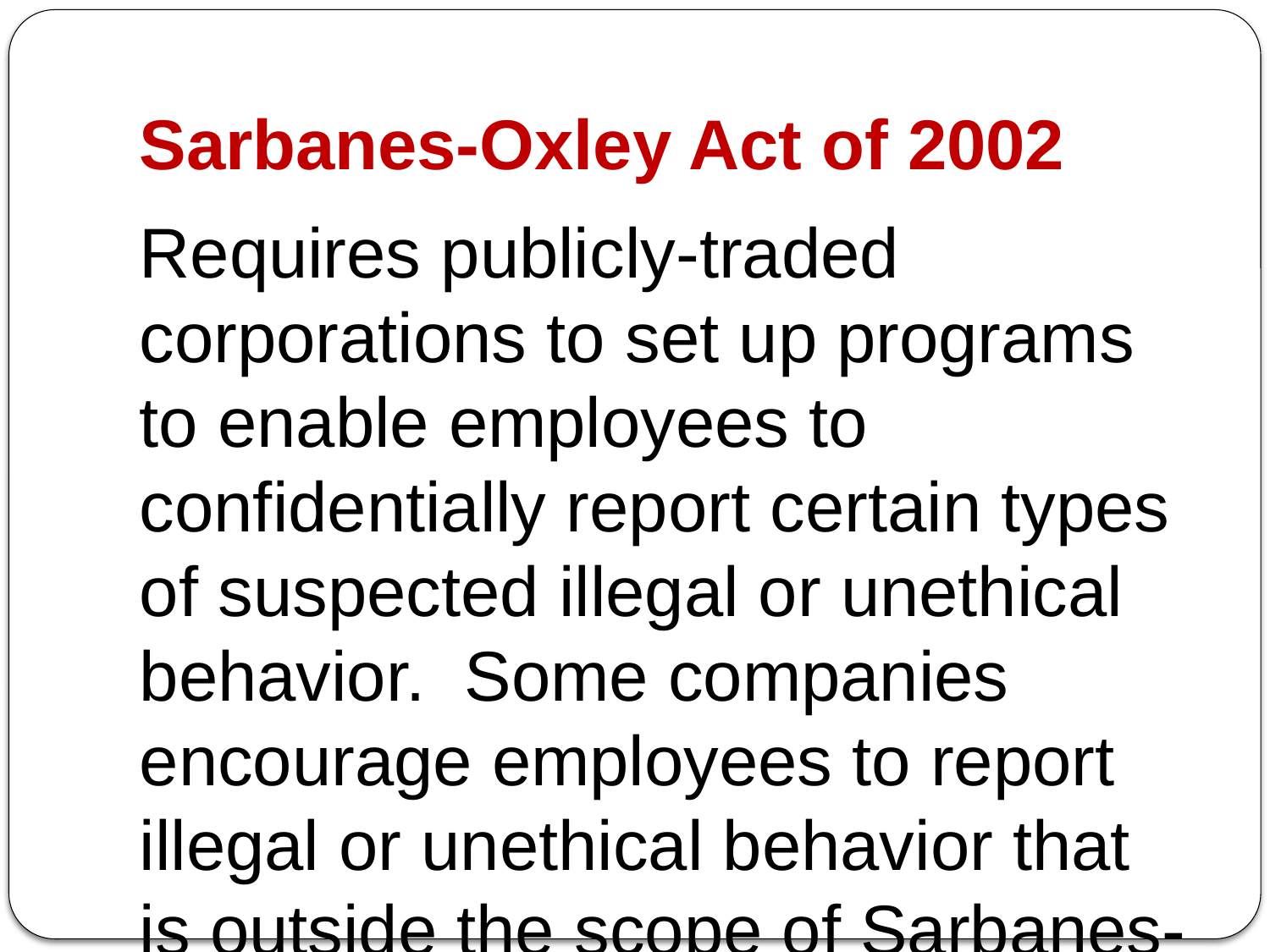

# Sarbanes-Oxley Act of 2002
Requires publicly-traded corporations to set up programs to enable employees to confidentially report certain types of suspected illegal or unethical behavior.  Some companies encourage employees to report illegal or unethical behavior that is outside the scope of Sarbanes-Oxley